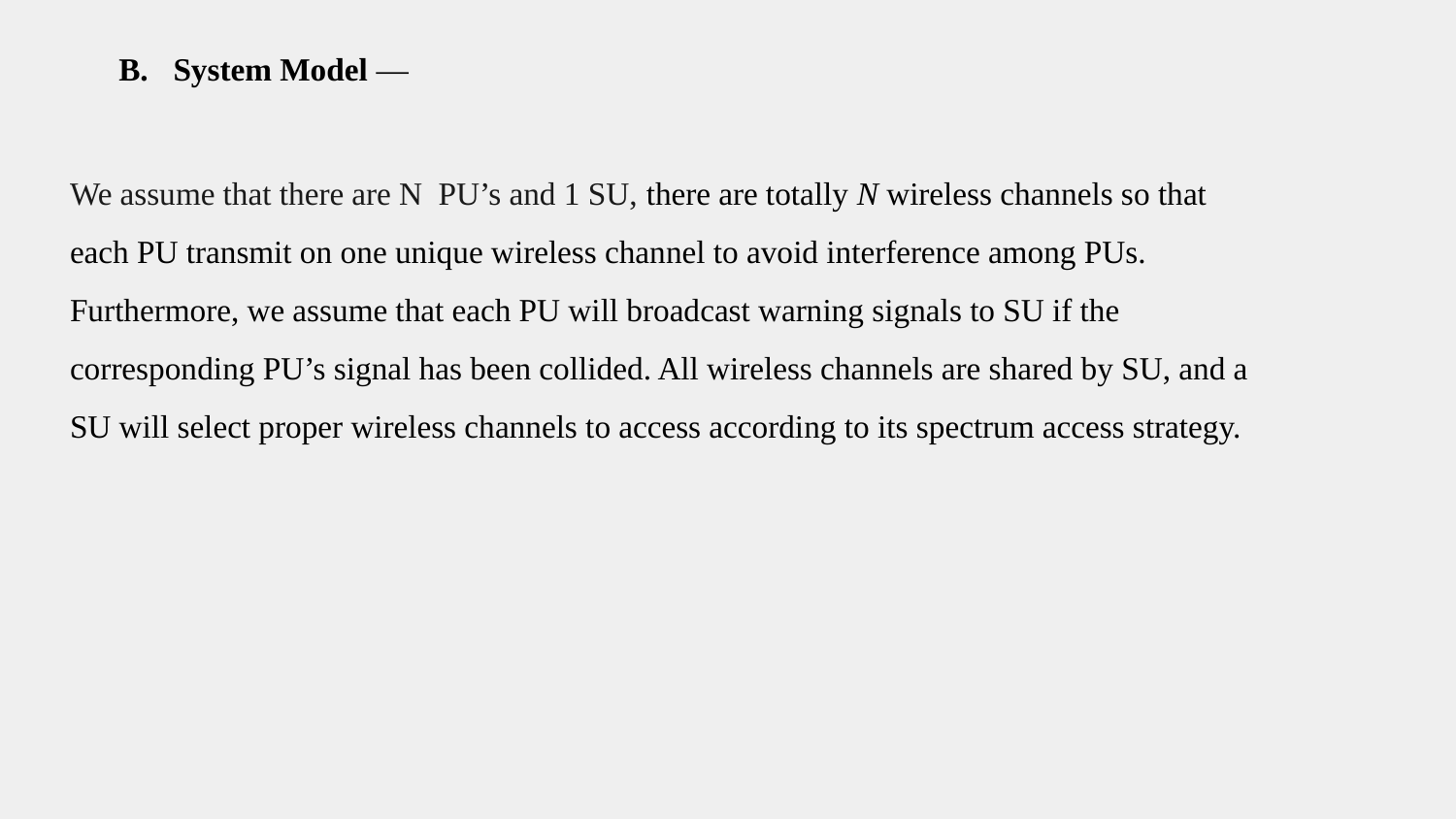

We assume that there are N  PU’s and 1 SU, there are totally N wireless channels so that each PU transmit on one unique wireless channel to avoid interference among PUs. Furthermore, we assume that each PU will broadcast warning signals to SU if the corresponding PU’s signal has been collided. All wireless channels are shared by SU, and a SU will select proper wireless channels to access according to its spectrum access strategy.
System Model —